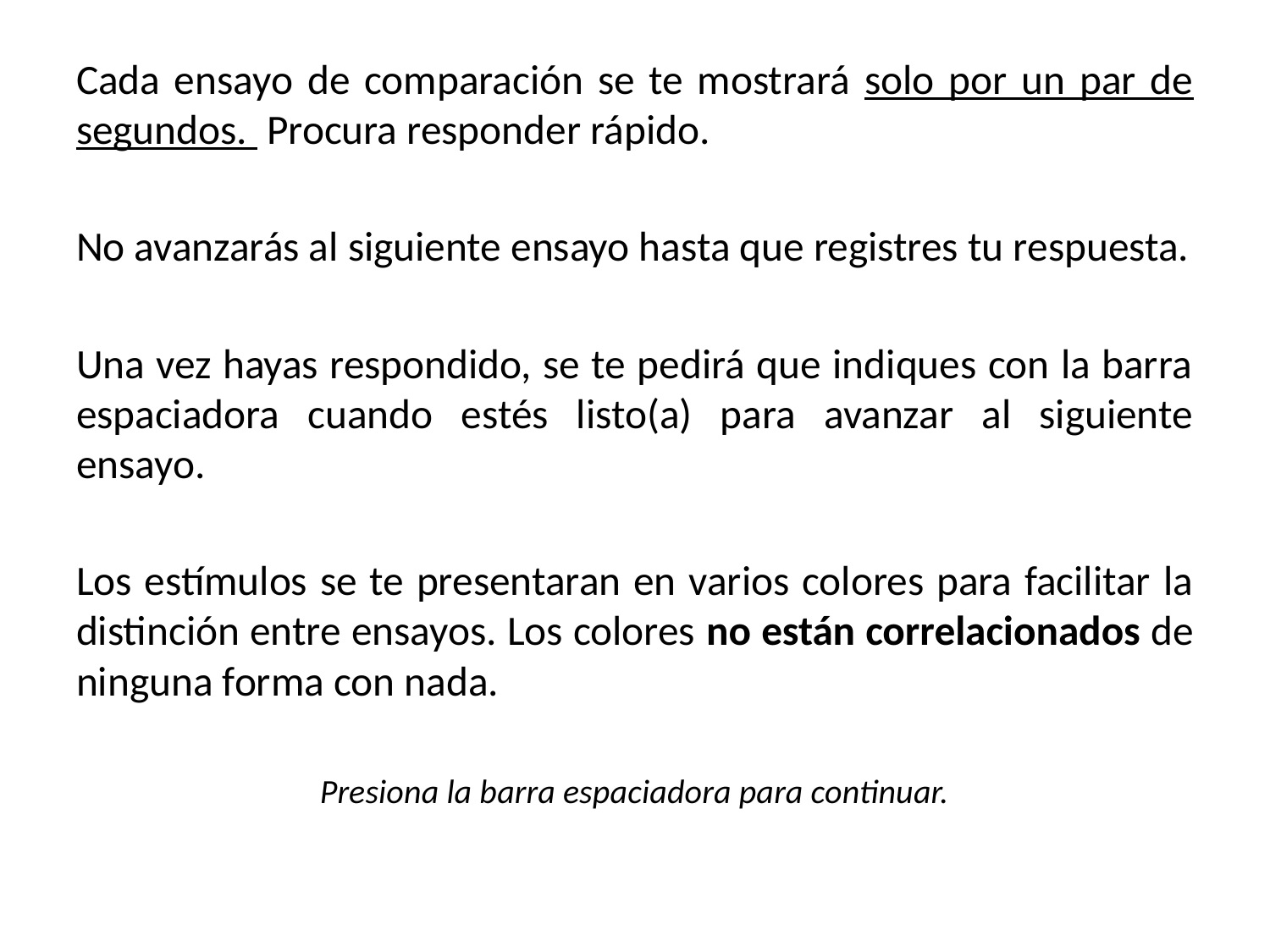

#
Cada ensayo de comparación se te mostrará solo por un par de segundos.  Procura responder rápido.

No avanzarás al siguiente ensayo hasta que registres tu respuesta.

Una vez hayas respondido, se te pedirá que indiques con la barra espaciadora cuando estés listo(a) para avanzar al siguiente ensayo.

Los estímulos se te presentaran en varios colores para facilitar la distinción entre ensayos. Los colores no están correlacionados de ninguna forma con nada.

Presiona la barra espaciadora para continuar.